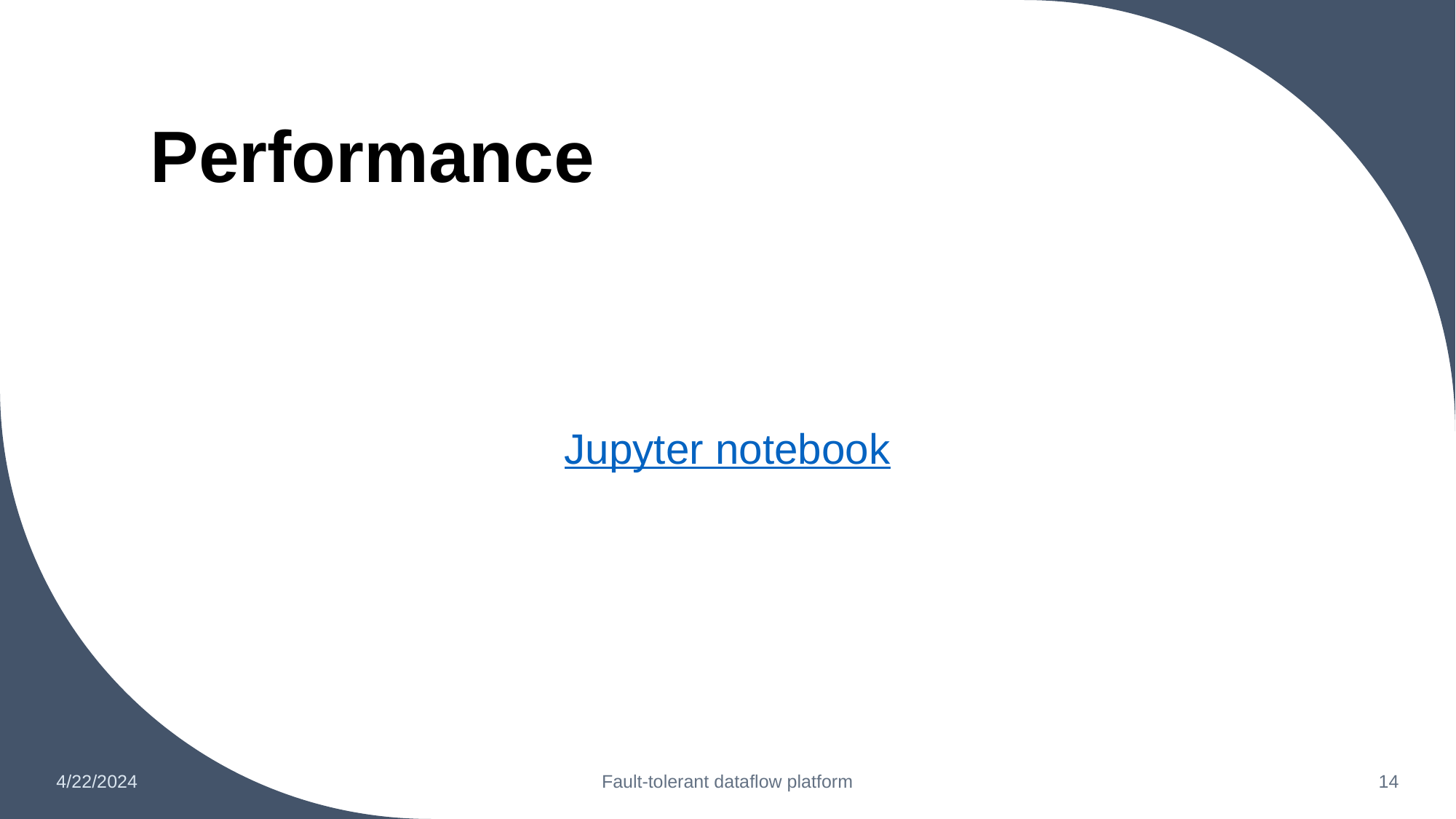

# Performance
Jupyter notebook
4/22/2024
Fault-tolerant dataflow platform
14